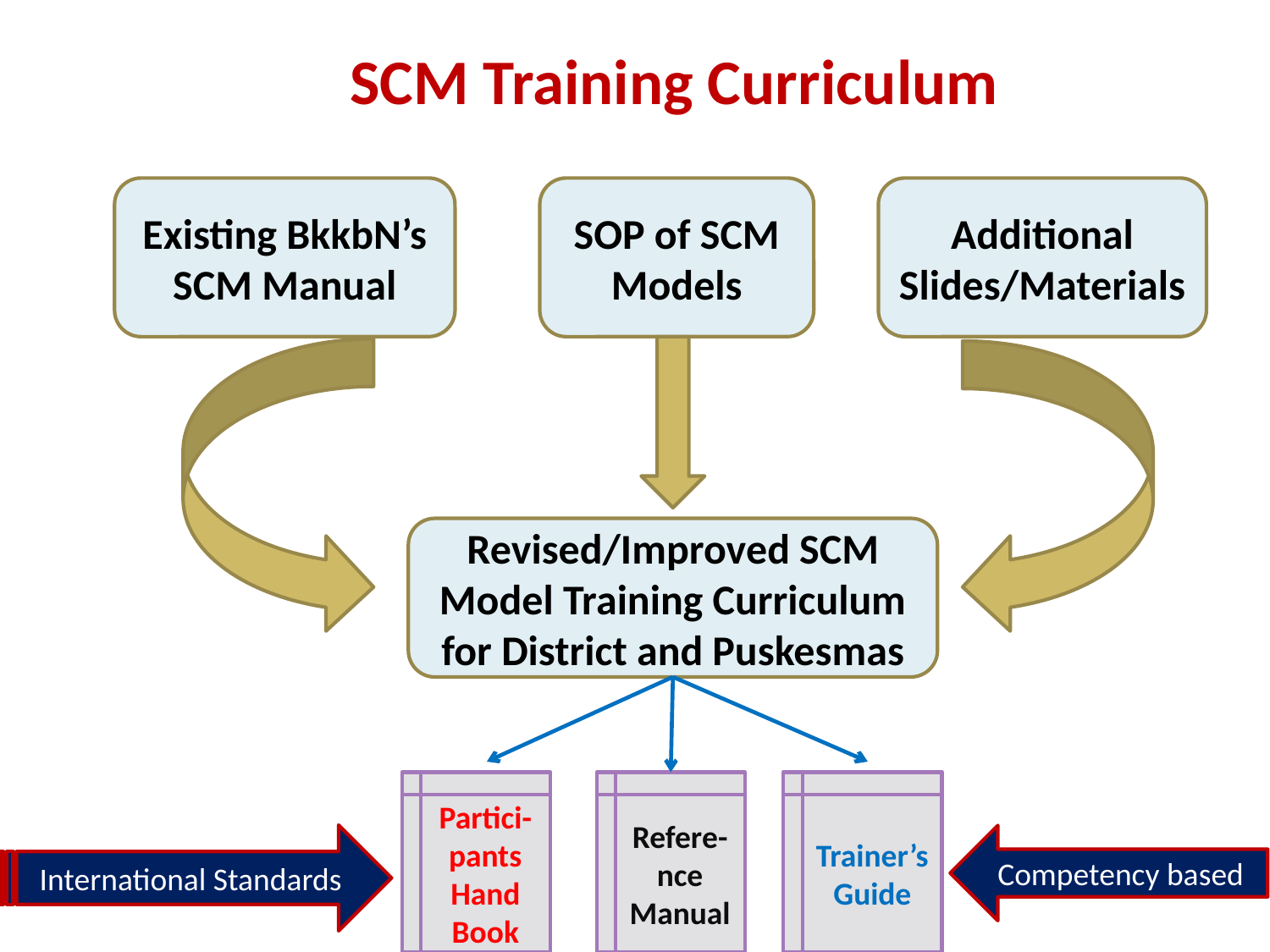

# SCM Training Curriculum
Existing BkkbN’s SCM Manual
SOP of SCM Models
Additional Slides/Materials

Revised/Improved SCM Model Training Curriculum for District and Puskesmas
Partici-pants Hand Book
Refere-nce Manual
Trainer’s Guide
International Standards
Competency based